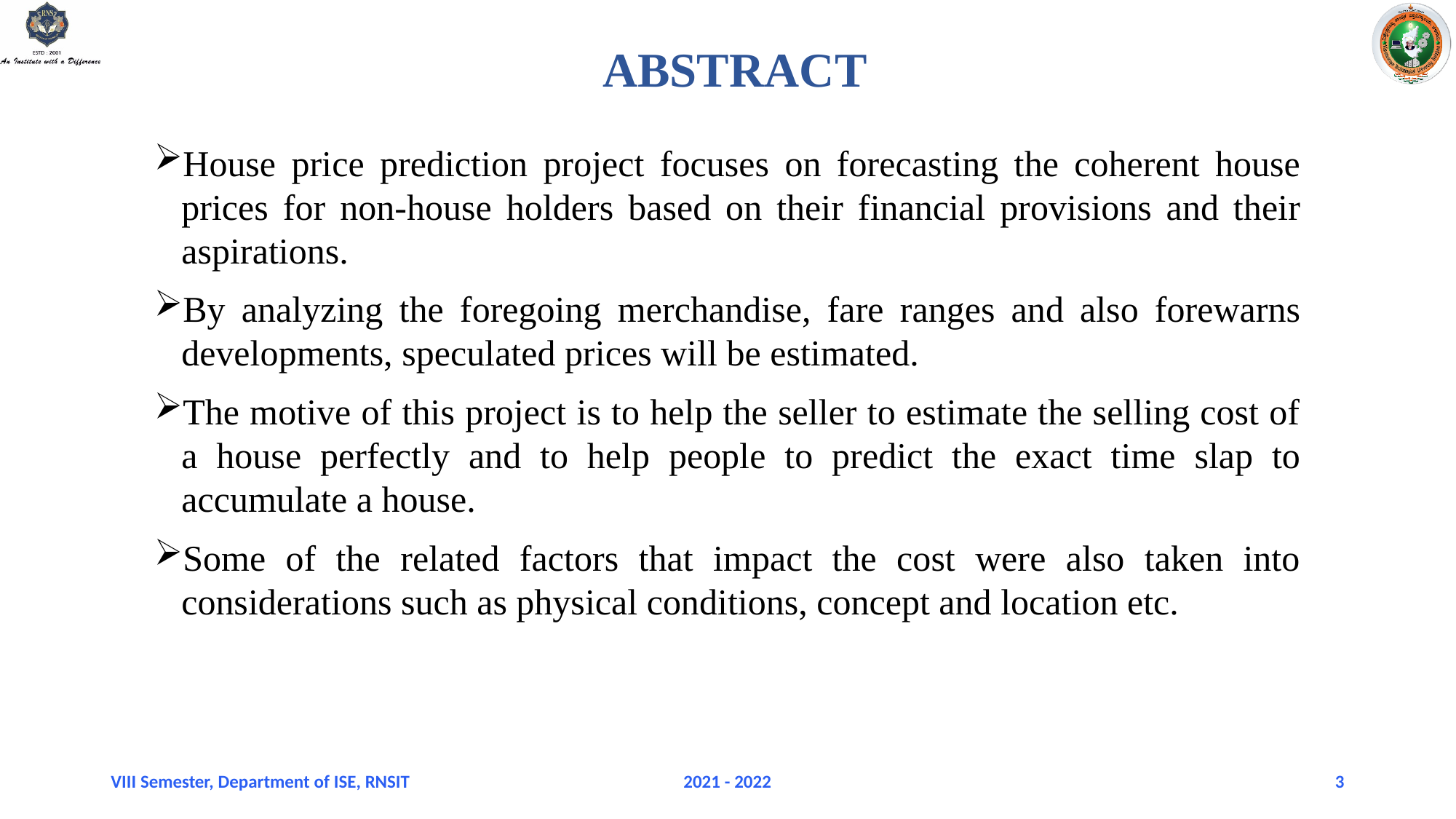

# ABSTRACT
House price prediction project focuses on forecasting the coherent house prices for non-house holders based on their financial provisions and their aspirations.
By analyzing the foregoing merchandise, fare ranges and also forewarns developments, speculated prices will be estimated.
The motive of this project is to help the seller to estimate the selling cost of a house perfectly and to help people to predict the exact time slap to accumulate a house.
Some of the related factors that impact the cost were also taken into considerations such as physical conditions, concept and location etc.

VIII Semester, Department of ISE, RNSIT
2021 - 2022
3